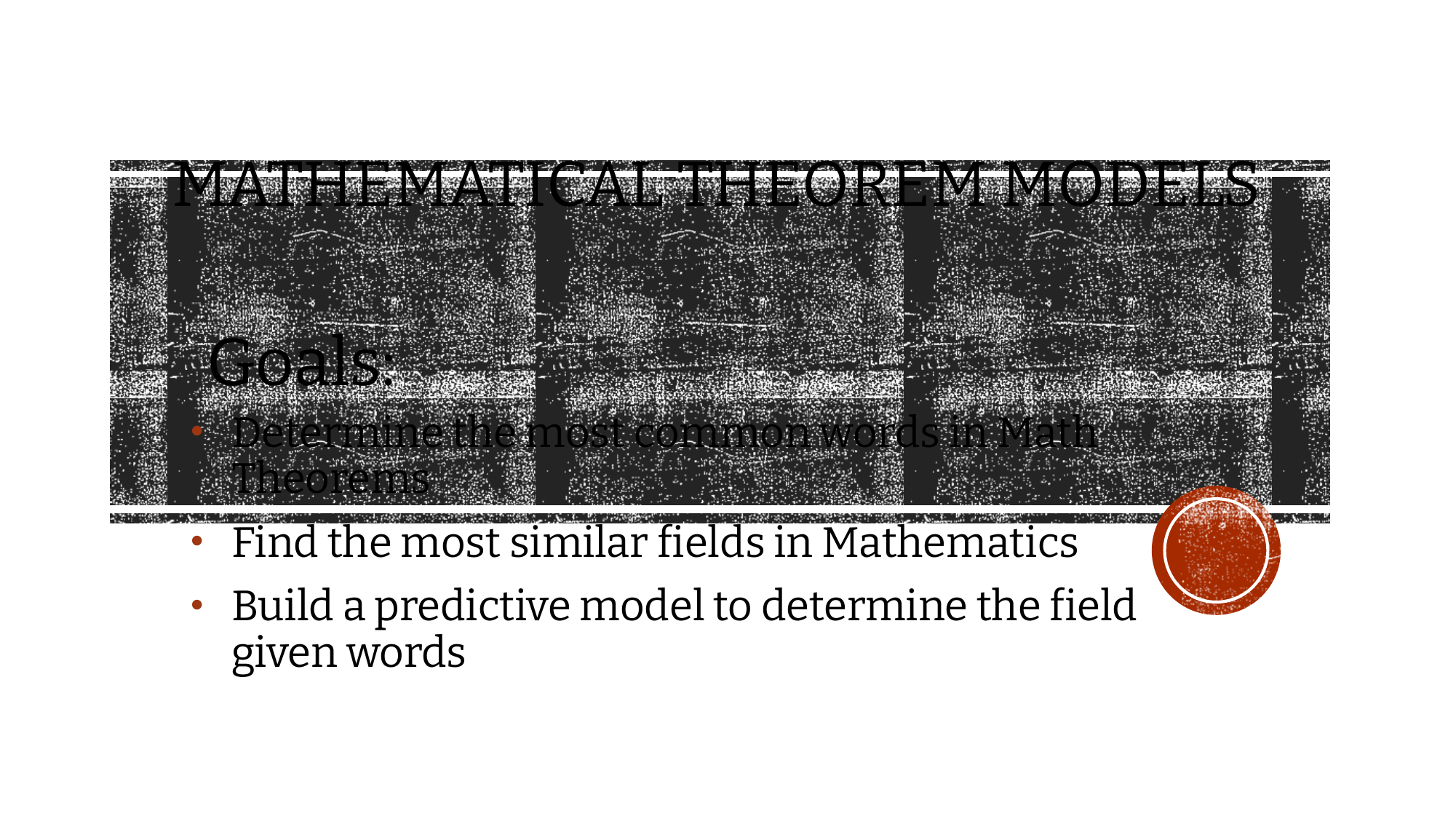

# Mathematical Theorem Models
Goals:
Determine the most common words in Math Theorems
Find the most similar fields in Mathematics
Build a predictive model to determine the field given words